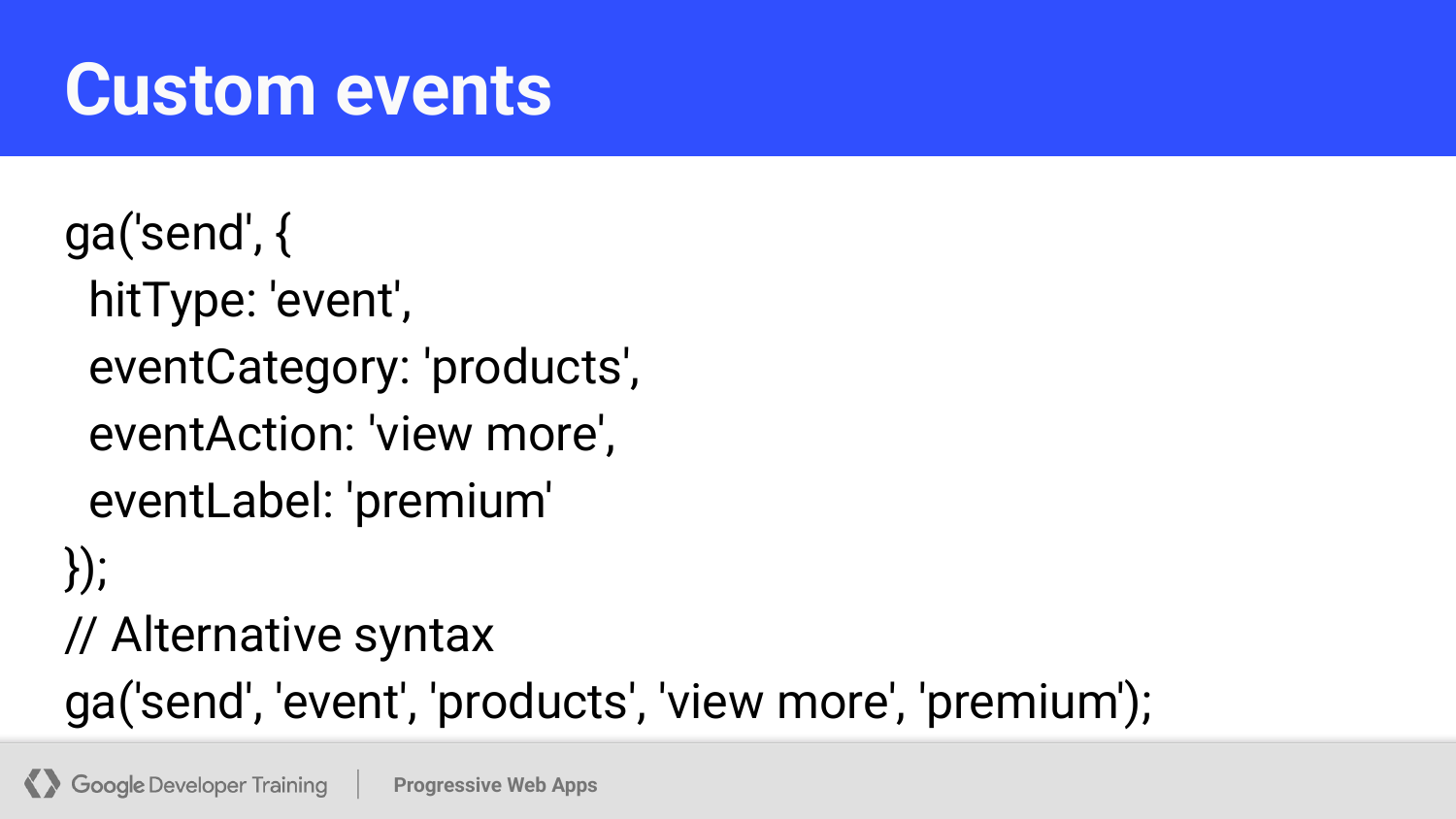

# Custom events
ga('send', {
  hitType: 'event',
  eventCategory: 'products',
  eventAction: 'view more',
  eventLabel: 'premium'
});
// Alternative syntax
ga('send', 'event', 'products', 'view more', 'premium');